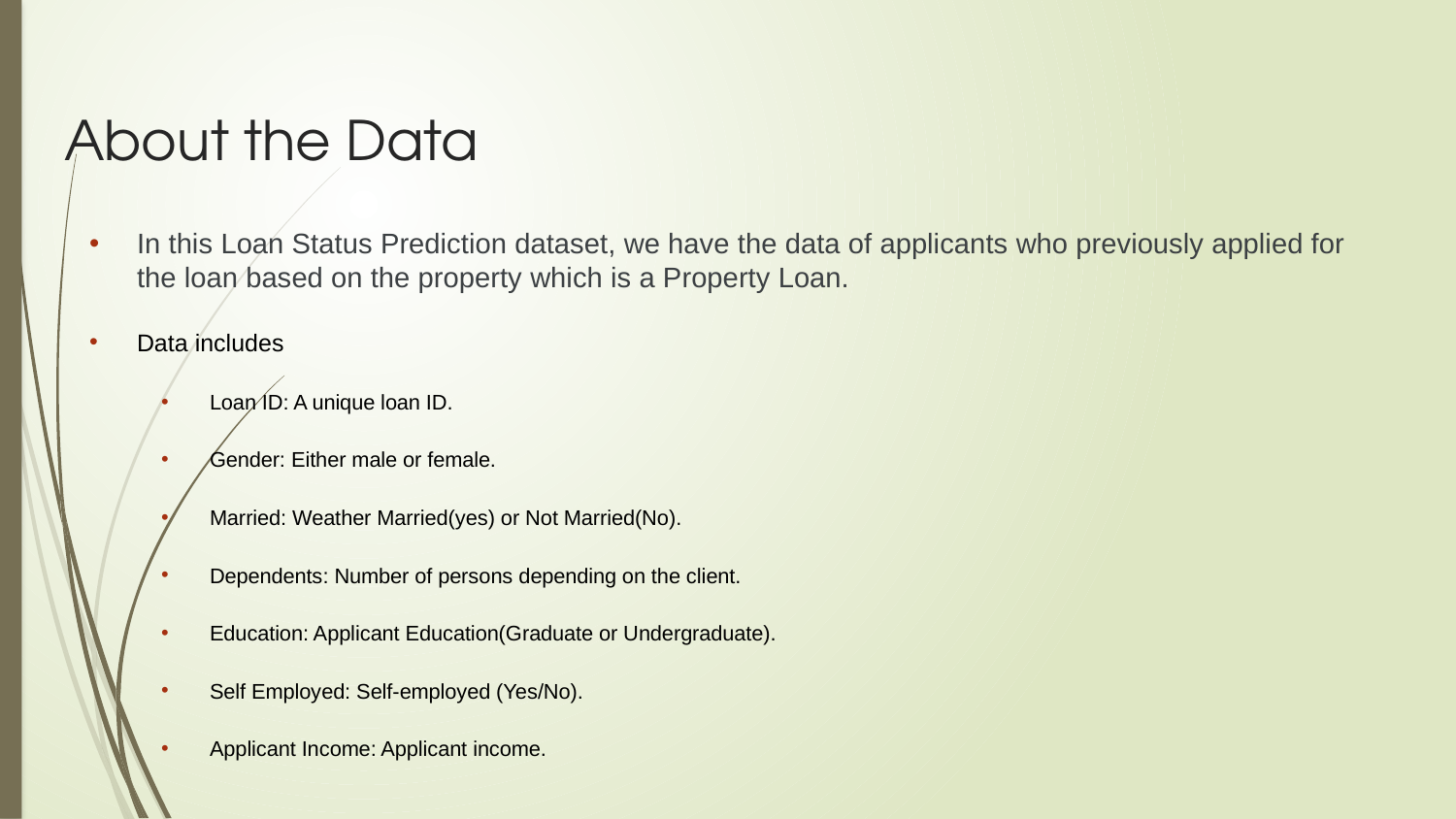

# About the Data
In this Loan Status Prediction dataset, we have the data of applicants who previously applied for the loan based on the property which is a Property Loan.

Data includes
Loan ID: A unique loan ID.
Gender: Either male or female.
Married: Weather Married(yes) or Not Married(No).
Dependents: Number of persons depending on the client.
Education: Applicant Education(Graduate or Undergraduate).
Self Employed: Self-employed (Yes/No).
Applicant Income: Applicant income.